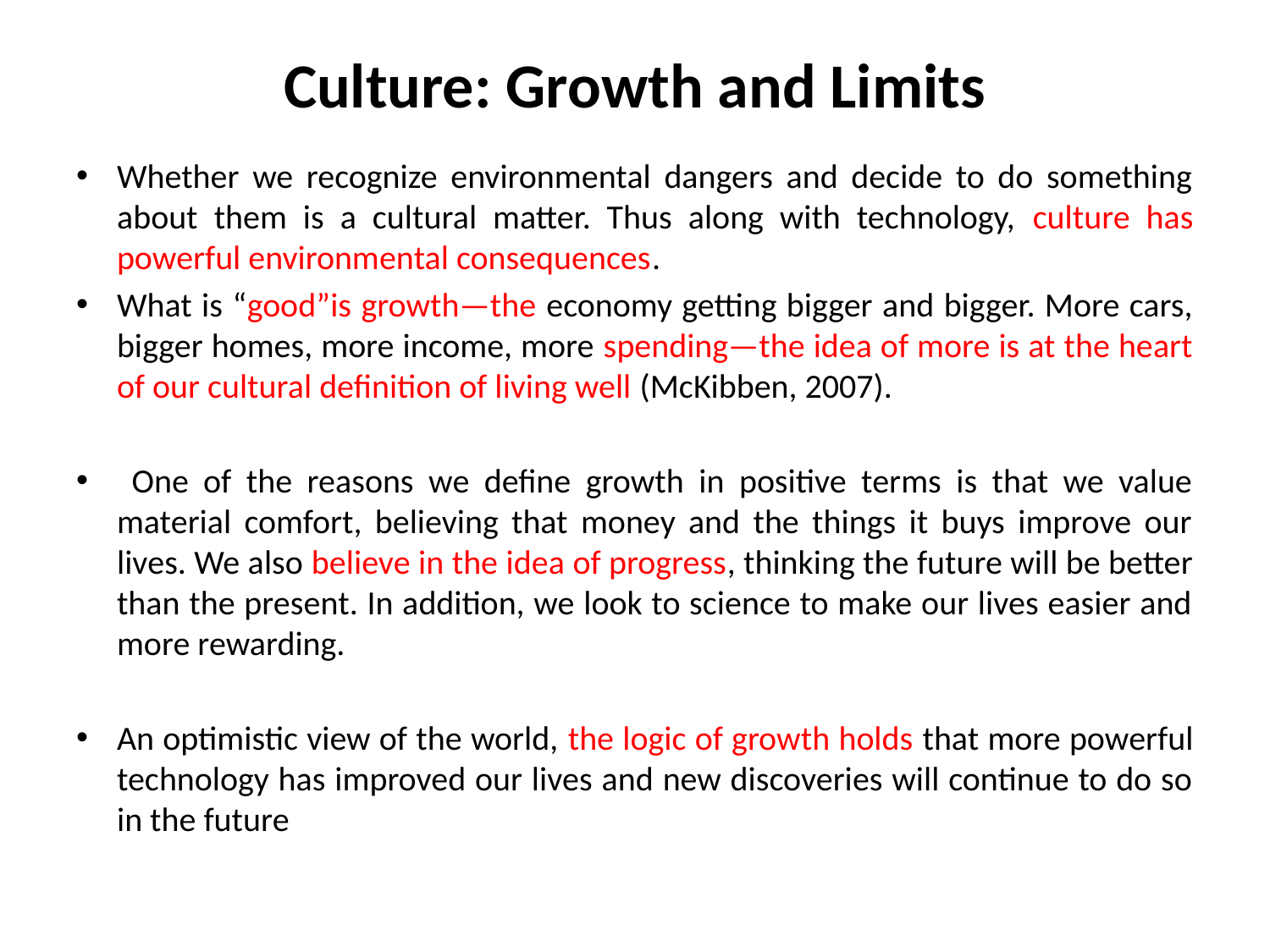

# Culture: Growth and Limits
Whether we recognize environmental dangers and decide to do something about them is a cultural matter. Thus along with technology, culture has powerful environmental consequences.
What is “good”is growth—the economy getting bigger and bigger. More cars, bigger homes, more income, more spending—the idea of more is at the heart of our cultural definition of living well (McKibben, 2007).

 One of the reasons we define growth in positive terms is that we value material comfort, believing that money and the things it buys improve our lives. We also believe in the idea of progress, thinking the future will be better than the present. In addition, we look to science to make our lives easier and more rewarding.

An optimistic view of the world, the logic of growth holds that more powerful technology has improved our lives and new discoveries will continue to do so in the future